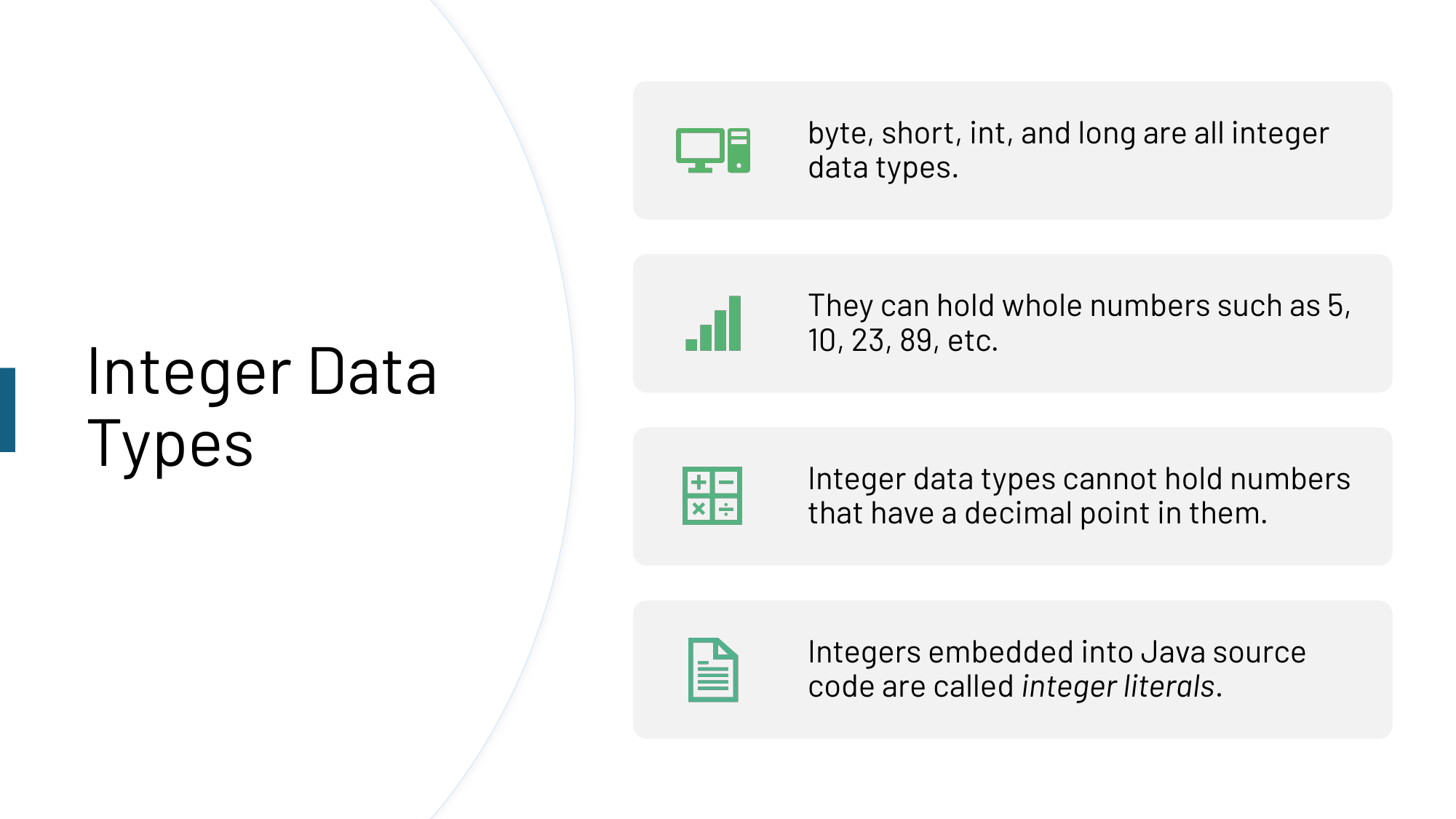

byte, short, int, and long are all integer data types.
They can hold whole numbers such as 5, 10, 23, 89, etc.
Integer data types cannot hold numbers that have a decimal point in them.
Integers embedded into Java source code are called integer literals.
# Integer Data Types